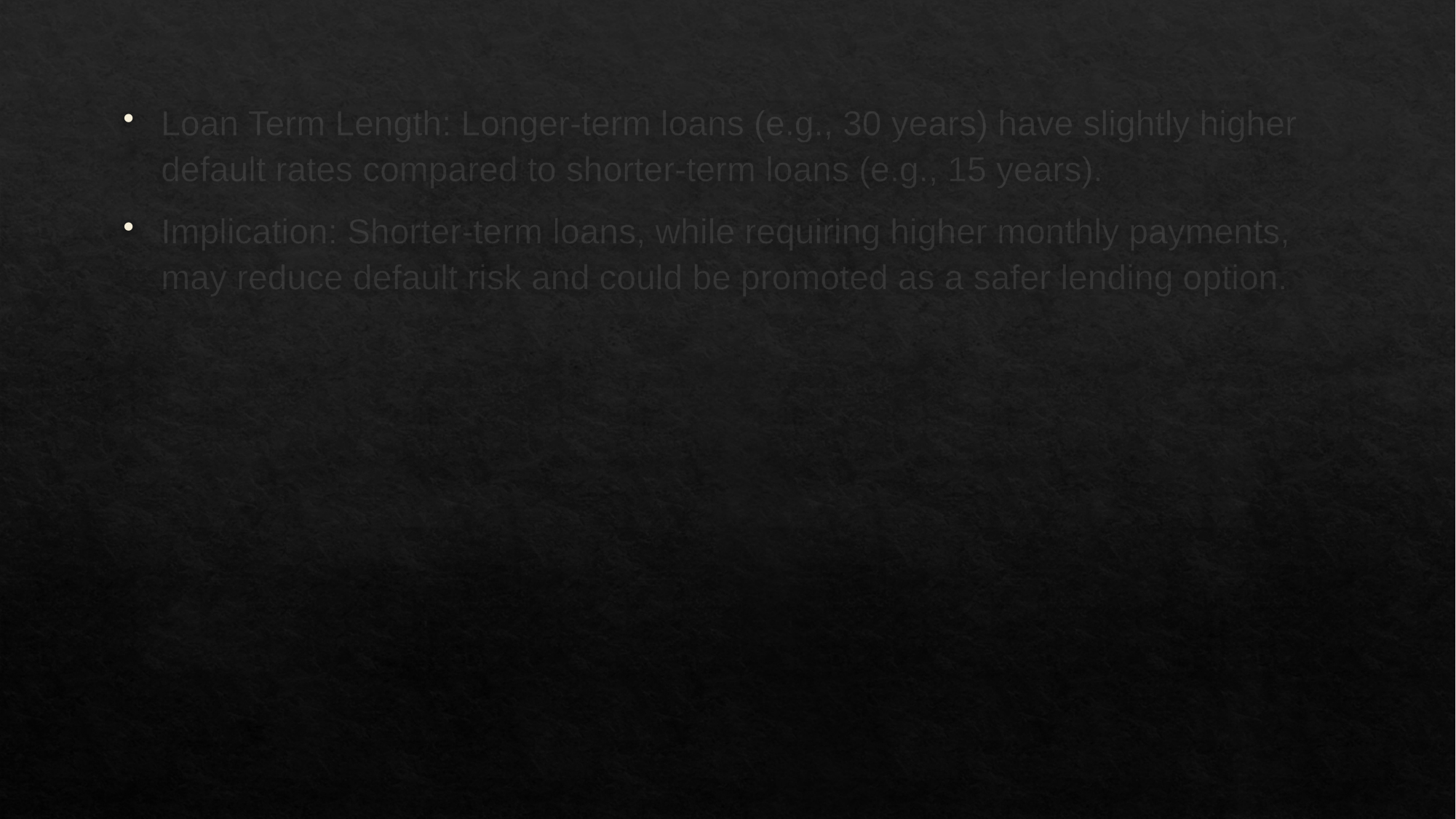

Loan Term Length: Longer-term loans (e.g., 30 years) have slightly higher default rates compared to shorter-term loans (e.g., 15 years).
Implication: Shorter-term loans, while requiring higher monthly payments, may reduce default risk and could be promoted as a safer lending option.